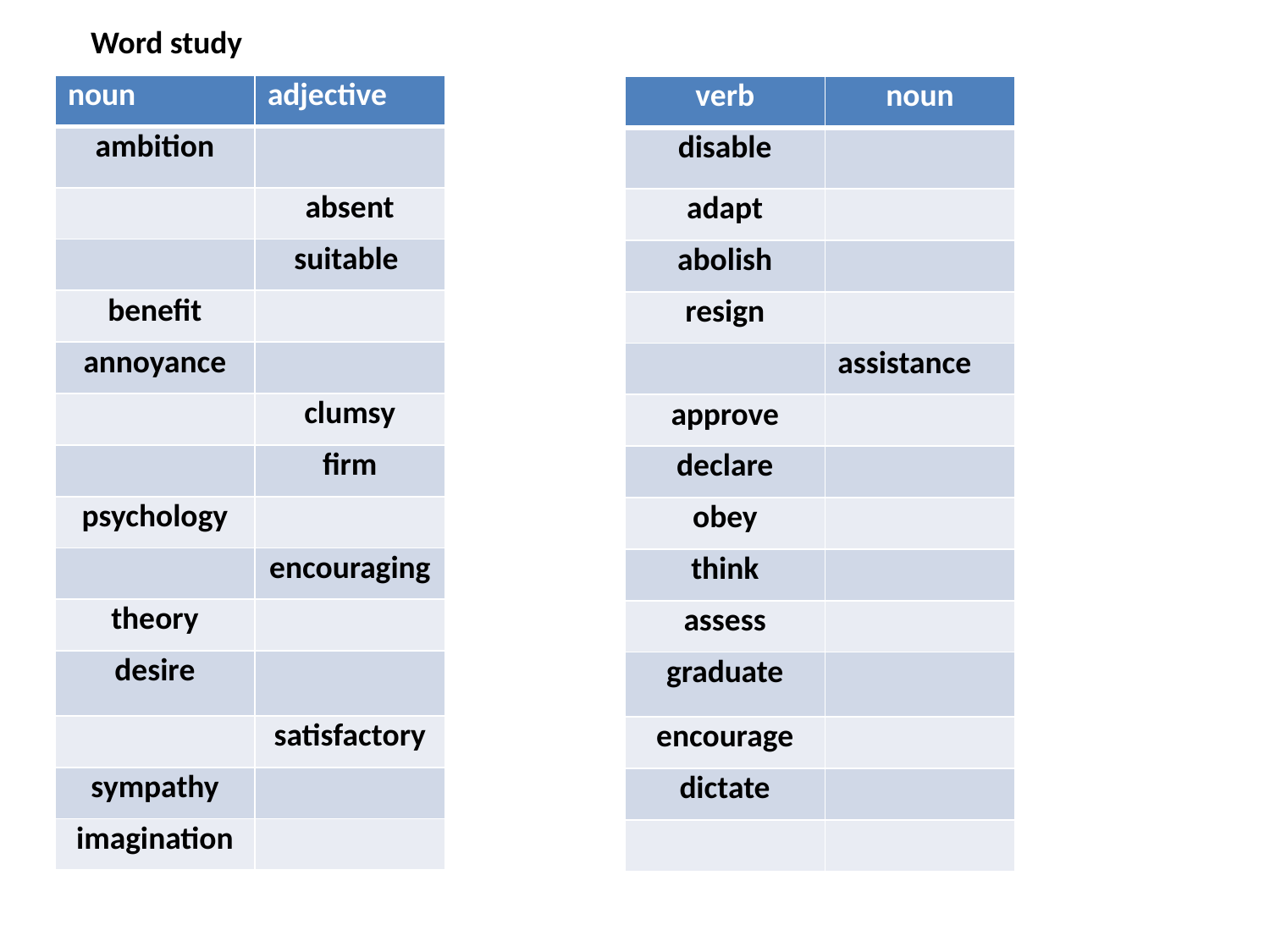

Word study

| noun | adjective |
| --- | --- |
| ambition |  |
|  | absent |
|  | suitable |
| benefit |  |
| annoyance |  |
|  | clumsy |
|  | firm |
| psychology |  |
|  | encouraging |
| theory |  |
| desire |  |
|  | satisfactory |
| sympathy |  |
| imagination |  |
| verb | noun |
| --- | --- |
| disable |  |
| adapt |  |
| abolish |  |
| resign |  |
|  | assistance |
| approve |  |
| declare |  |
| obey |  |
| think |  |
| assess |  |
| graduate |  |
| encourage |  |
| dictate |  |
|  |  |